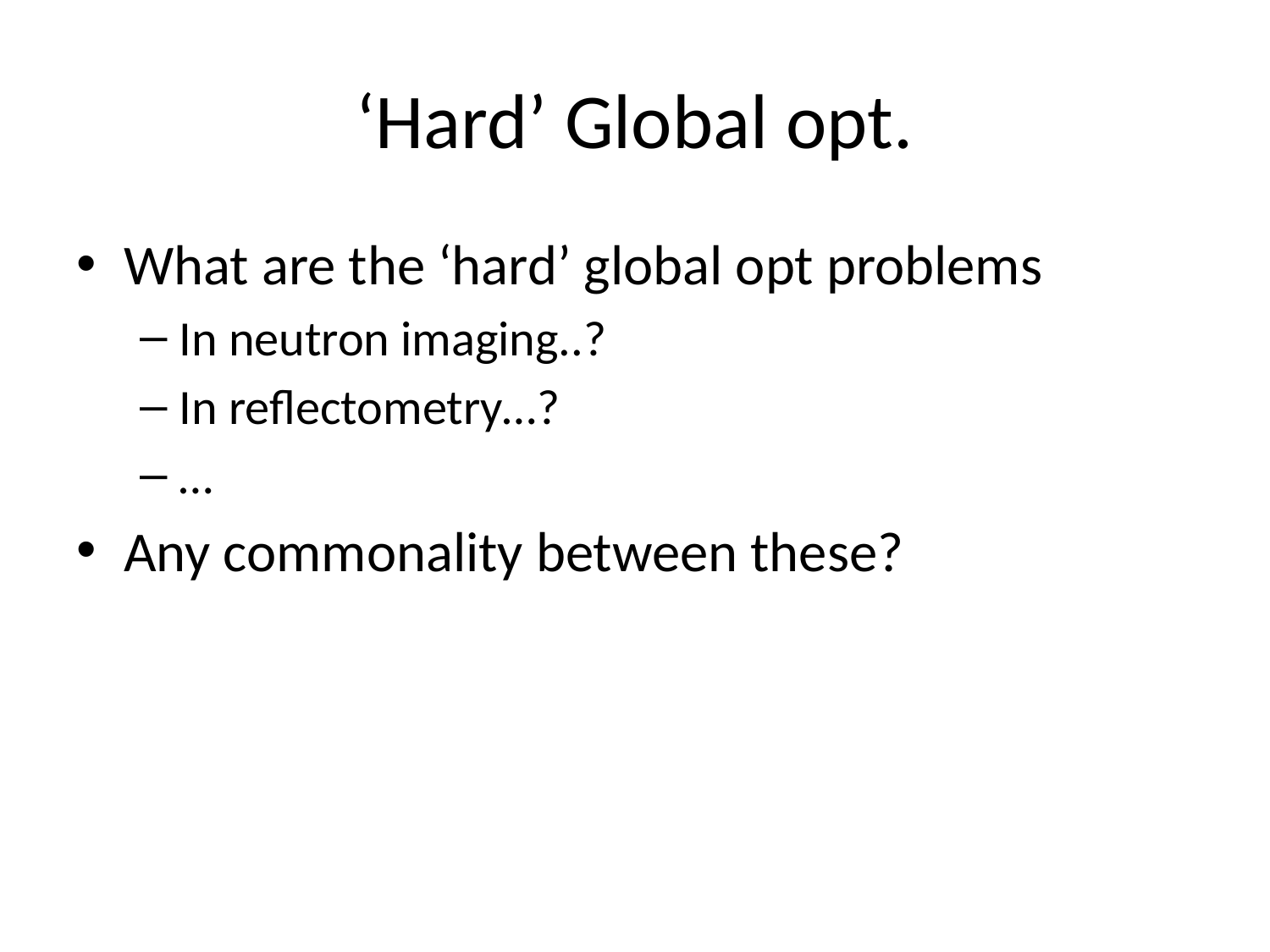

# ‘Hard’ Global opt.
What are the ‘hard’ global opt problems
In neutron imaging..?
In reflectometry…?
…
Any commonality between these?